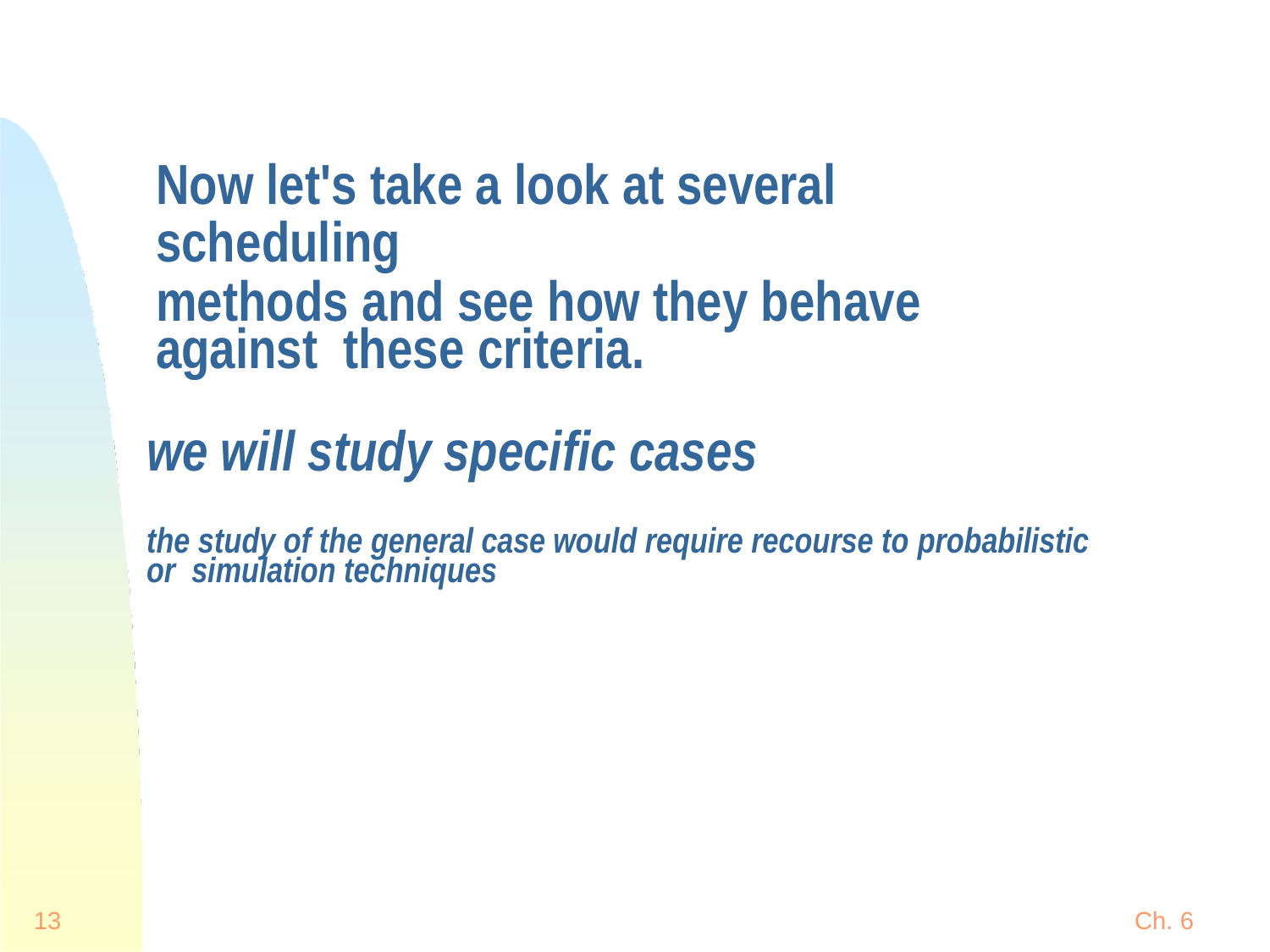

# Now let's take a look at several scheduling
methods and see how they behave against  these criteria.
we will study specific cases
the study of the general case would require recourse to probabilistic or  simulation techniques
13
Ch. 6